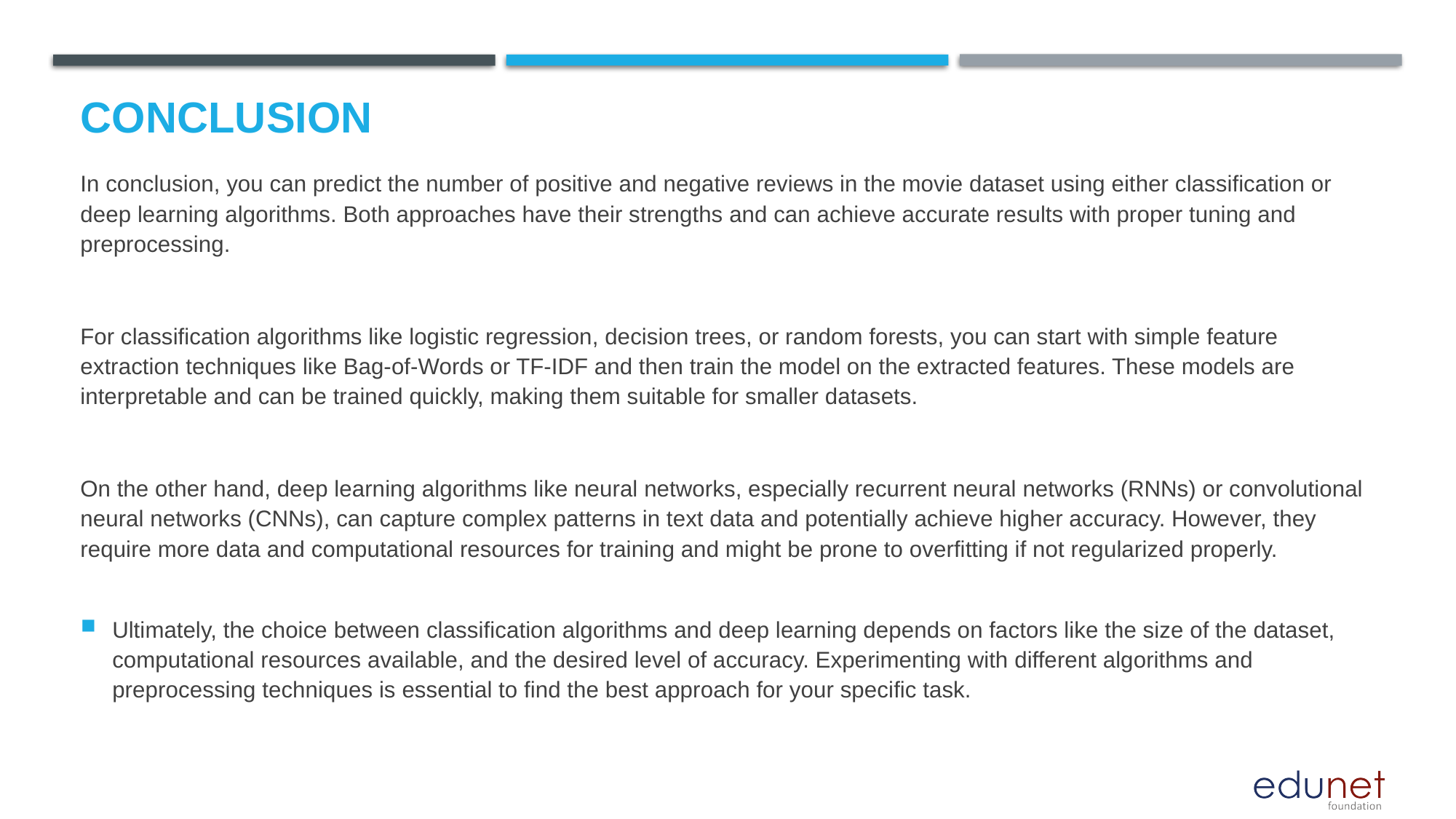

# Conclusion
In conclusion, you can predict the number of positive and negative reviews in the movie dataset using either classification or deep learning algorithms. Both approaches have their strengths and can achieve accurate results with proper tuning and preprocessing.

For classification algorithms like logistic regression, decision trees, or random forests, you can start with simple feature extraction techniques like Bag-of-Words or TF-IDF and then train the model on the extracted features. These models are interpretable and can be trained quickly, making them suitable for smaller datasets.

On the other hand, deep learning algorithms like neural networks, especially recurrent neural networks (RNNs) or convolutional neural networks (CNNs), can capture complex patterns in text data and potentially achieve higher accuracy. However, they require more data and computational resources for training and might be prone to overfitting if not regularized properly.

Ultimately, the choice between classification algorithms and deep learning depends on factors like the size of the dataset, computational resources available, and the desired level of accuracy. Experimenting with different algorithms and preprocessing techniques is essential to find the best approach for your specific task.